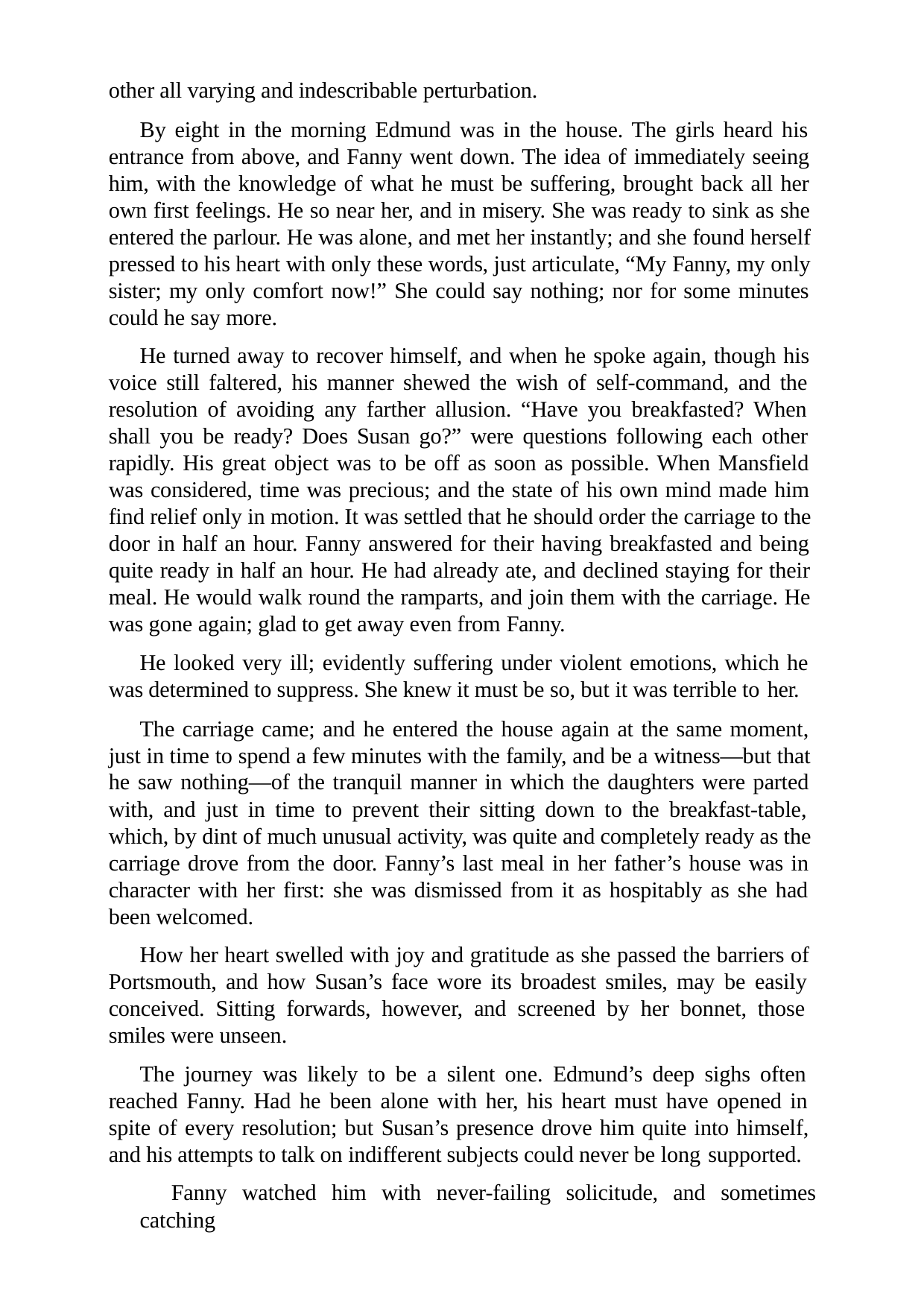

other all varying and indescribable perturbation.
By eight in the morning Edmund was in the house. The girls heard his  entrance from above, and Fanny went down. The idea of immediately seeing  him, with the knowledge of what he must be suffering, brought back all her  own first feelings. He so near her, and in misery. She was ready to sink as she  entered the parlour. He was alone, and met her instantly; and she found herself  pressed to his heart with only these words, just articulate, “My Fanny, my only  sister; my only comfort now!” She could say nothing; nor for some minutes  could he say more.
He turned away to recover himself, and when he spoke again, though his  voice still faltered, his manner shewed the wish of self-command, and the  resolution of avoiding any farther allusion. “Have you breakfasted? When  shall you be ready? Does Susan go?” were questions following each other  rapidly. His great object was to be off as soon as possible. When Mansfield  was considered, time was precious; and the state of his own mind made him  find relief only in motion. It was settled that he should order the carriage to the  door in half an hour. Fanny answered for their having breakfasted and being  quite ready in half an hour. He had already ate, and declined staying for their  meal. He would walk round the ramparts, and join them with the carriage. He  was gone again; glad to get away even from Fanny.
He looked very ill; evidently suffering under violent emotions, which he  was determined to suppress. She knew it must be so, but it was terrible to her.
The carriage came; and he entered the house again at the same moment,  just in time to spend a few minutes with the family, and be a witness—but that  he saw nothing—of the tranquil manner in which the daughters were parted  with, and just in time to prevent their sitting down to the breakfast-table,  which, by dint of much unusual activity, was quite and completely ready as the  carriage drove from the door. Fanny’s last meal in her father’s house was in  character with her first: she was dismissed from it as hospitably as she had  been welcomed.
How her heart swelled with joy and gratitude as she passed the barriers of  Portsmouth, and how Susan’s face wore its broadest smiles, may be easily  conceived. Sitting forwards, however, and screened by her bonnet, those  smiles were unseen.
The journey was likely to be a silent one. Edmund’s deep sighs often  reached Fanny. Had he been alone with her, his heart must have opened in  spite of every resolution; but Susan’s presence drove him quite into himself,  and his attempts to talk on indifferent subjects could never be long supported.
Fanny watched him with never-failing solicitude, and sometimes catching